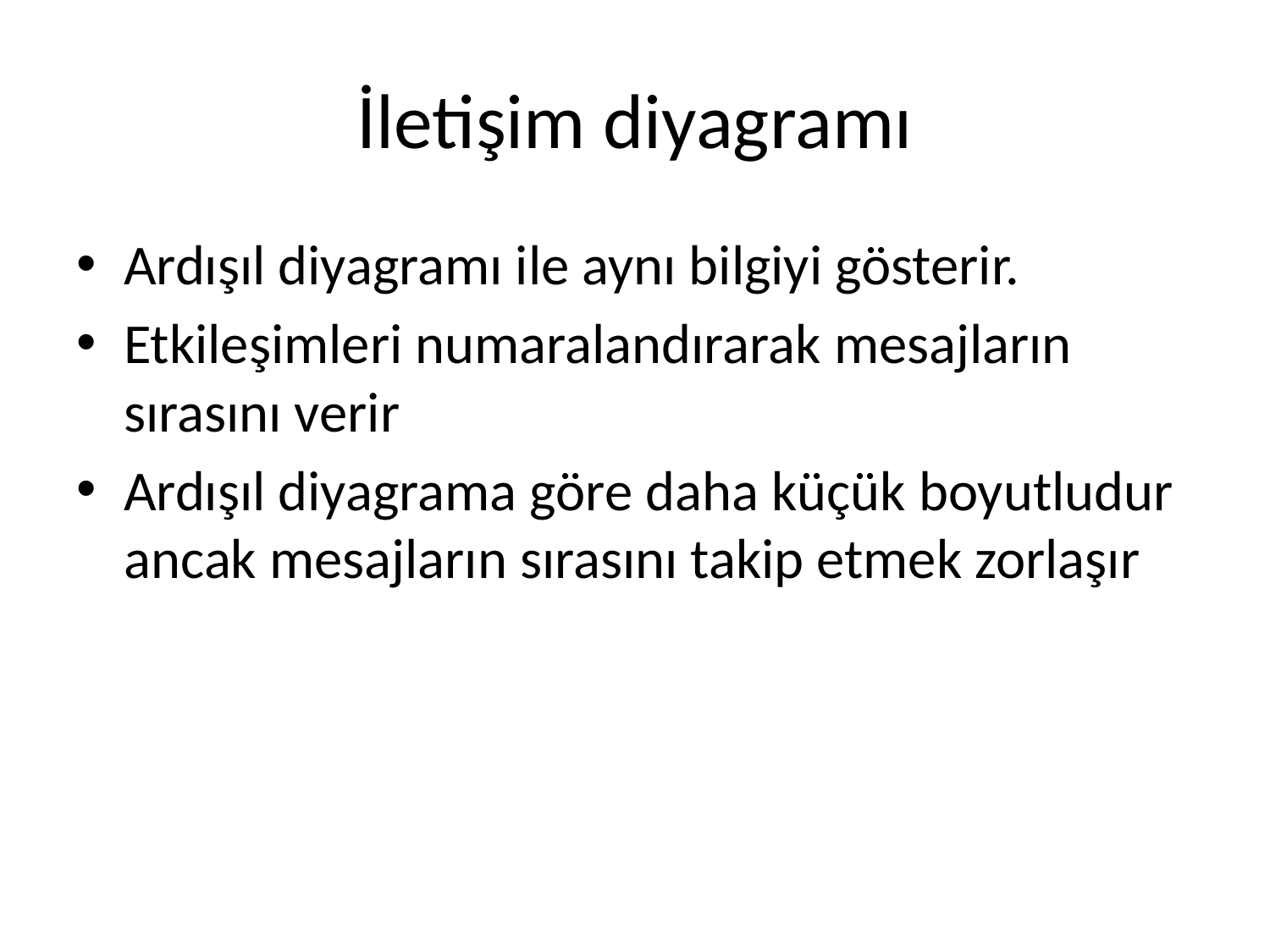

# İletişim diyagramı
Ardışıl diyagramı ile aynı bilgiyi gösterir.
Etkileşimleri numaralandırarak mesajların sırasını verir
Ardışıl diyagrama göre daha küçük boyutludur ancak mesajların sırasını takip etmek zorlaşır